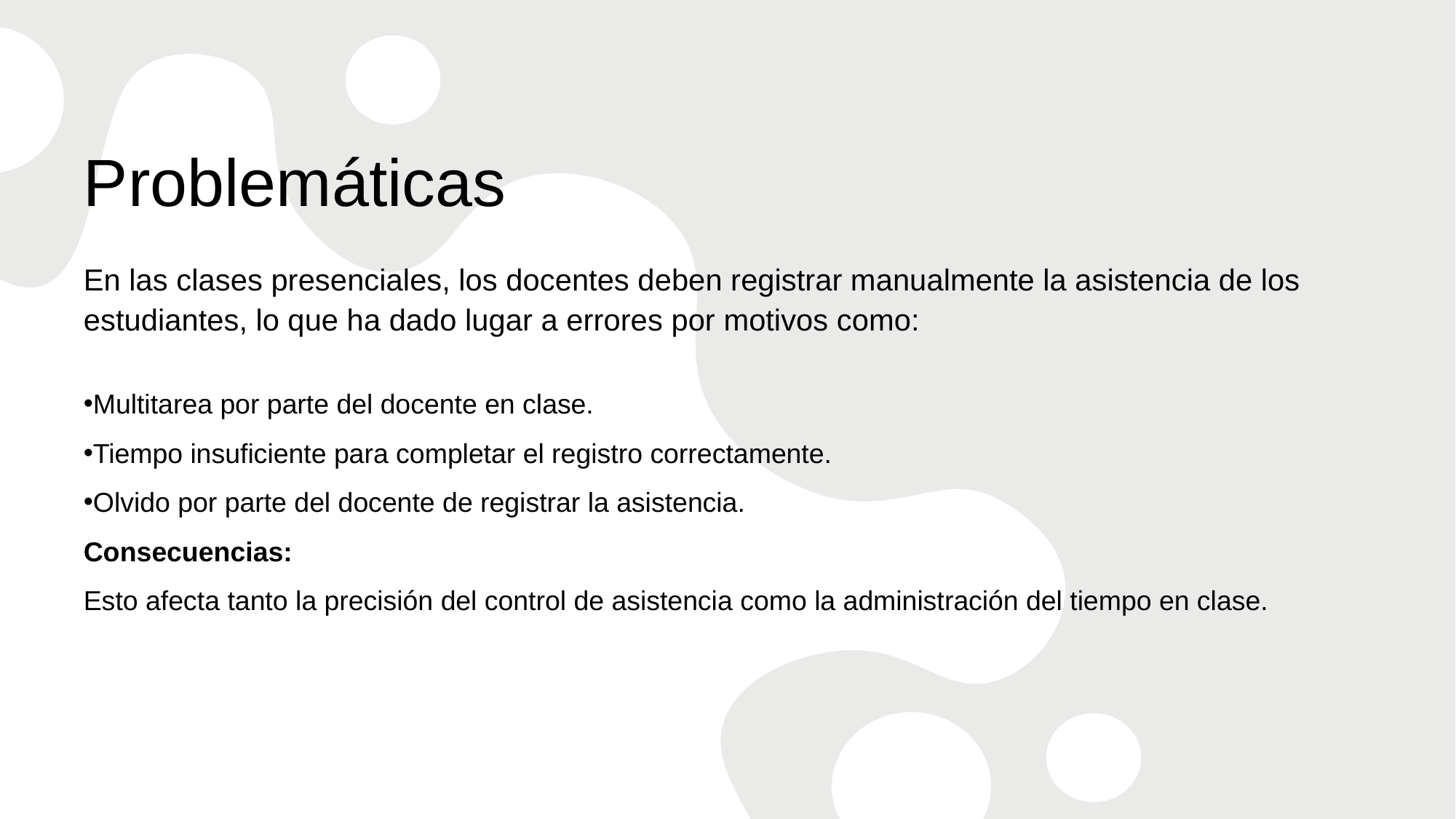

# Problemáticas
En las clases presenciales, los docentes deben registrar manualmente la asistencia de los estudiantes, lo que ha dado lugar a errores por motivos como:
Multitarea por parte del docente en clase.
Tiempo insuficiente para completar el registro correctamente.
Olvido por parte del docente de registrar la asistencia.
Consecuencias:
Esto afecta tanto la precisión del control de asistencia como la administración del tiempo en clase.